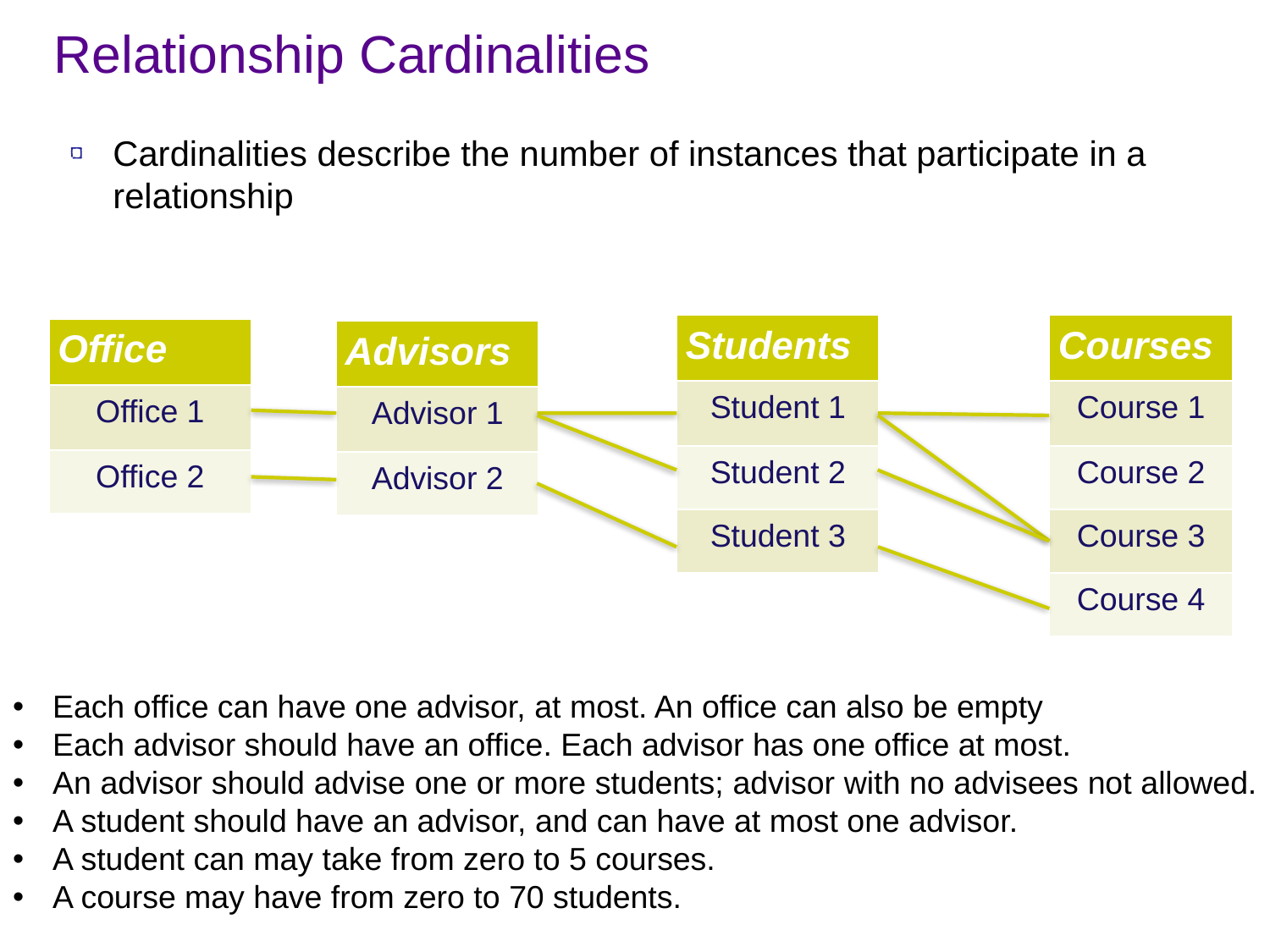

Relationship Cardinalities
Cardinalities describe the number of instances that participate in a relationship
| Students |
| --- |
| Student 1 |
| Student 2 |
| Student 3 |
| Courses |
| --- |
| Course 1 |
| Course 2 |
| Course 3 |
| Course 4 |
| Office |
| --- |
| Office 1 |
| Office 2 |
| Advisors |
| --- |
| Advisor 1 |
| Advisor 2 |

Each office can have one advisor, at most. An office can also be empty
Each advisor should have an office. Each advisor has one office at most.
An advisor should advise one or more students; advisor with no advisees not allowed.
A student should have an advisor, and can have at most one advisor.
A student can may take from zero to 5 courses.
A course may have from zero to 70 students.